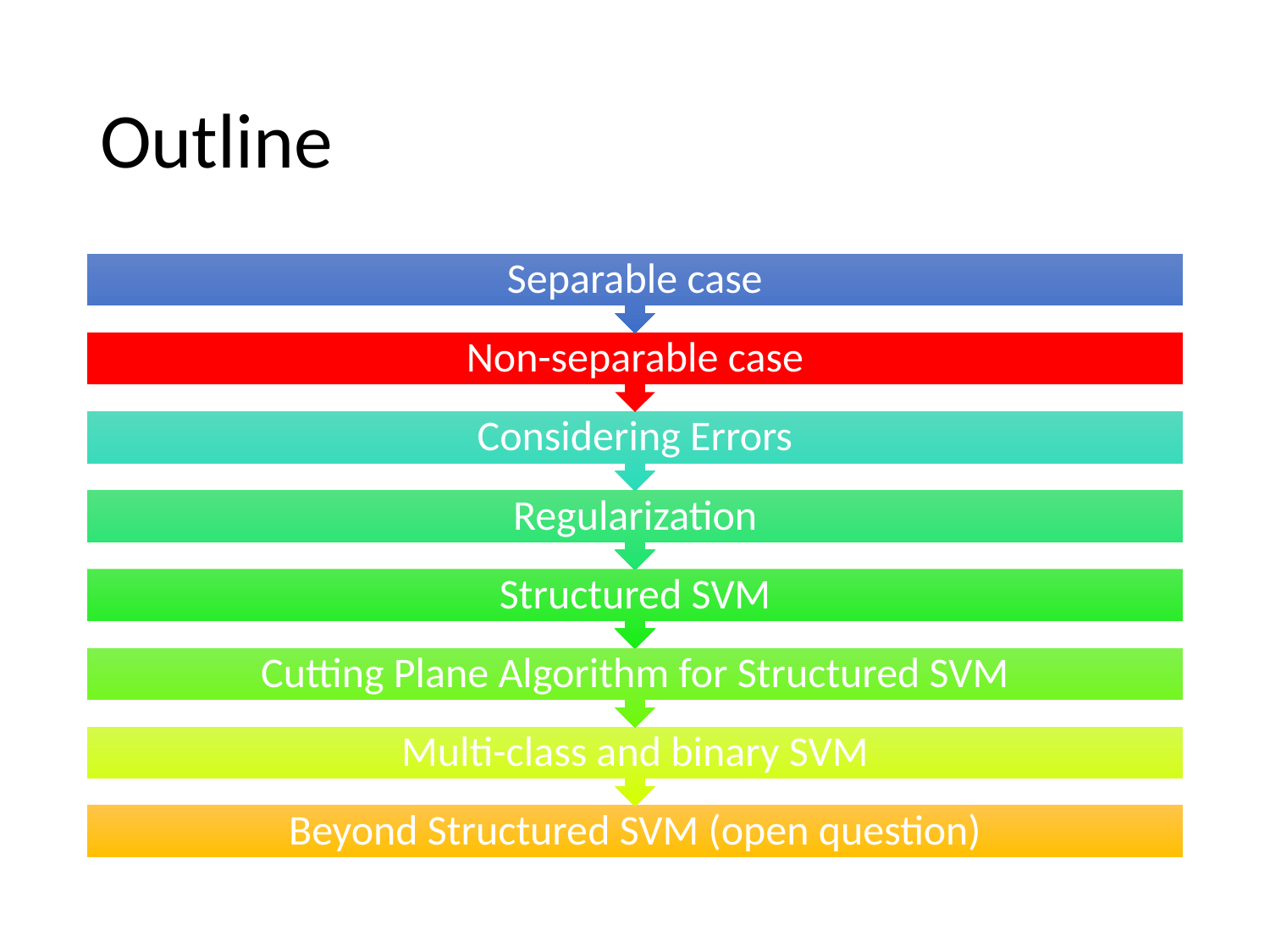

# Outline
Beyond Structured SVM (open question)
Multi-class and binary SVM
Cutting Plane Algorithm for Structured SVM
Structured SVM
Regularization
Considering Errors
Non-separable case
Separable case